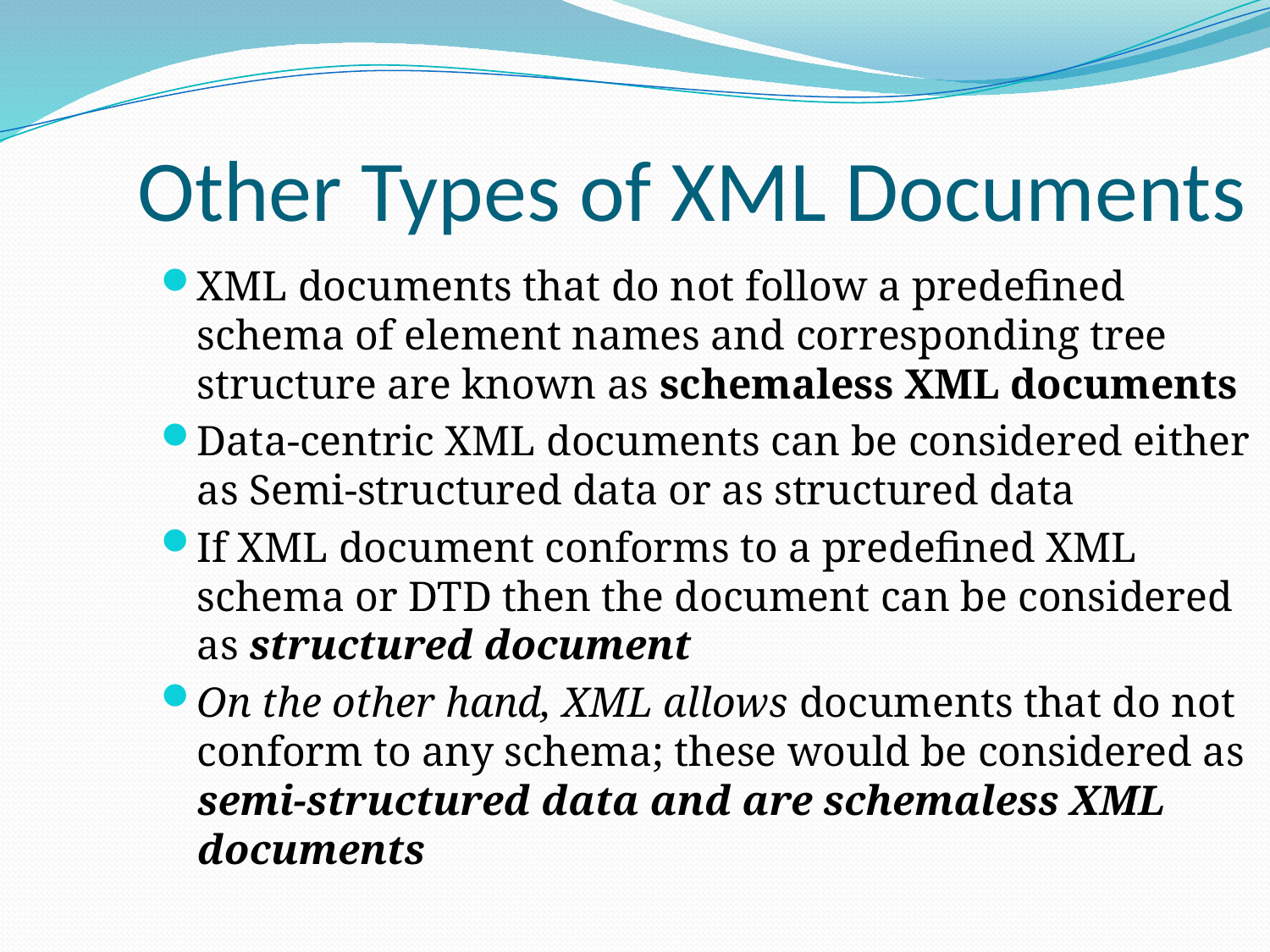

Other Types of XML Documents
XML documents that do not follow a predefined schema of element names and corresponding tree structure are known as schemaless XML documents
Data-centric XML documents can be considered either as Semi-structured data or as structured data
If XML document conforms to a predefined XML schema or DTD then the document can be considered as structured document
On the other hand, XML allows documents that do not conform to any schema; these would be considered as semi-structured data and are schemaless XML documents